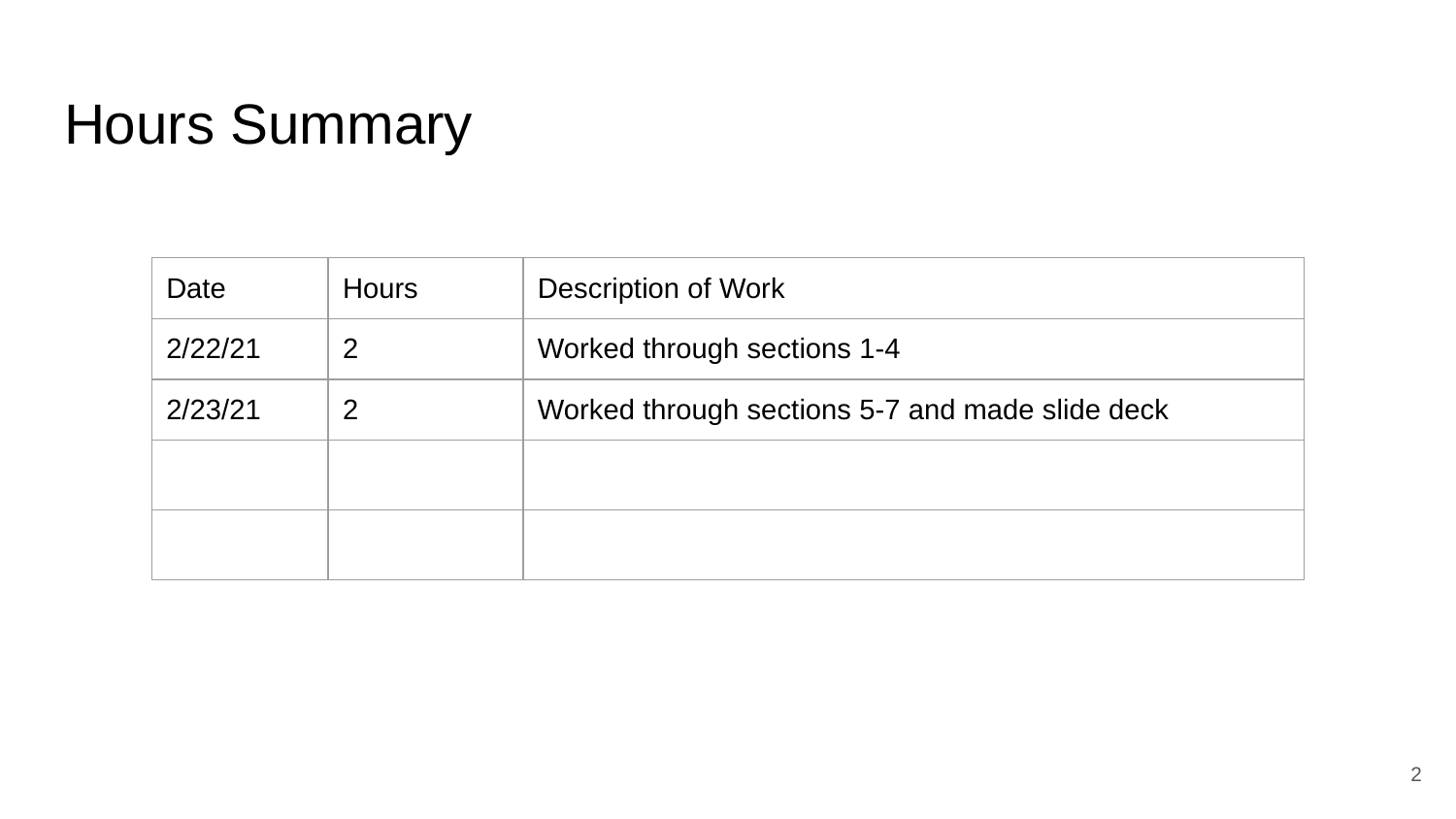

# Hours Summary
| Date | Hours | Description of Work |
| --- | --- | --- |
| 2/22/21 | 2 | Worked through sections 1-4 |
| 2/23/21 | 2 | Worked through sections 5-7 and made slide deck |
|  |  |  |
|  |  |  |
2